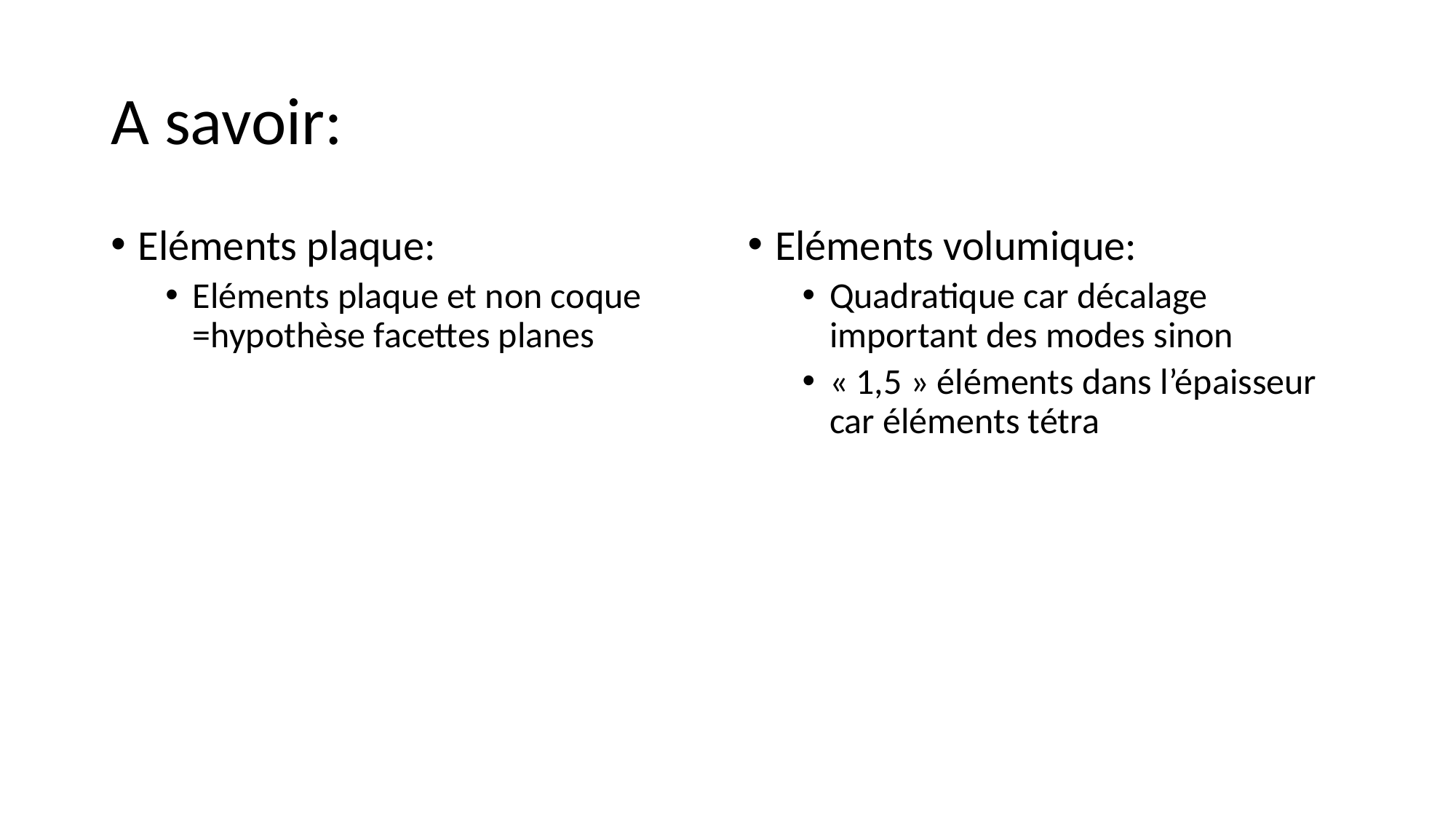

# A savoir:
Eléments plaque:
Eléments plaque et non coque =hypothèse facettes planes
Eléments volumique:
Quadratique car décalage important des modes sinon
« 1,5 » éléments dans l’épaisseur car éléments tétra